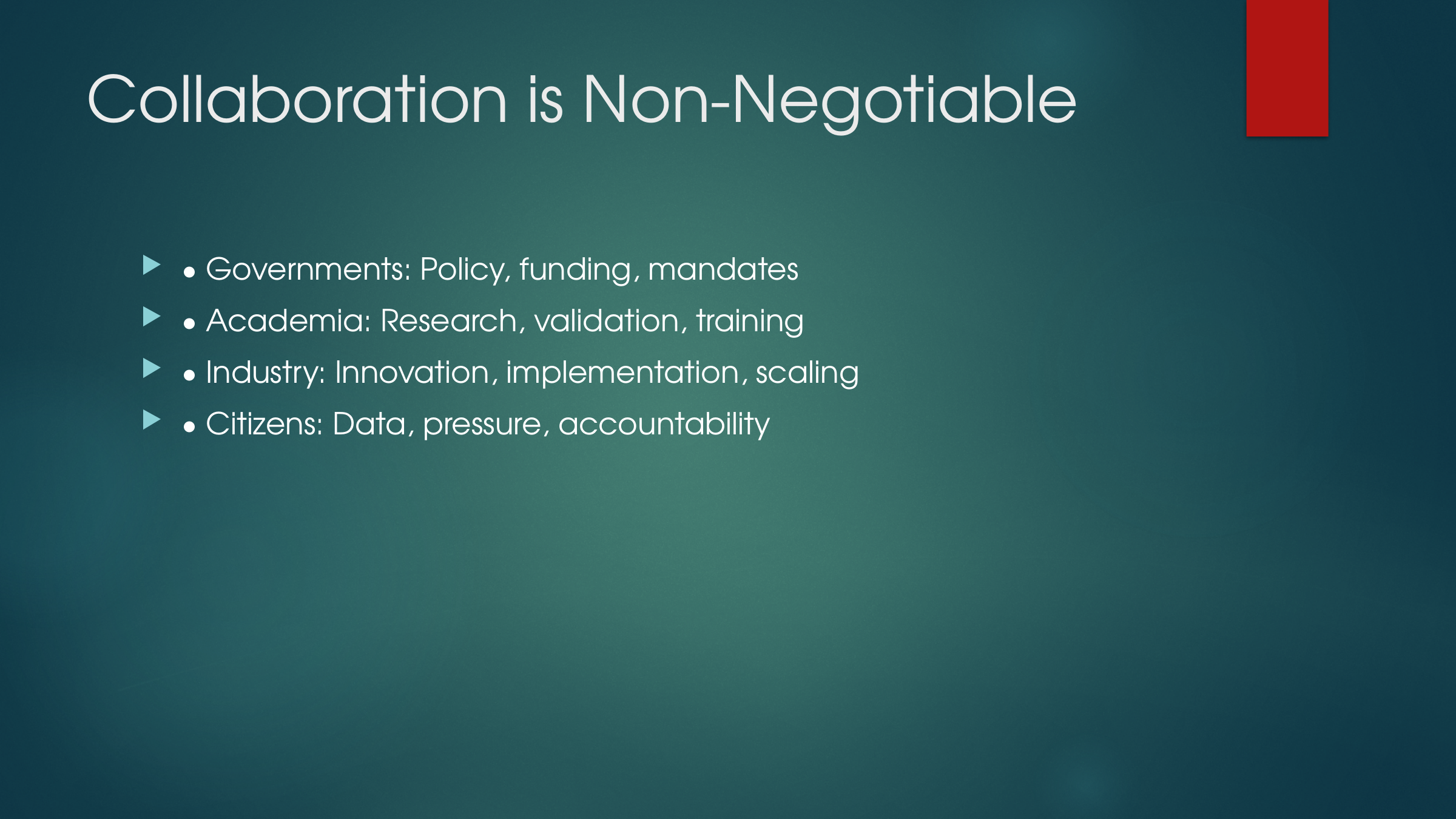

# Collaboration is Non-Negotiable
• Governments: Policy, funding, mandates
• Academia: Research, validation, training
• Industry: Innovation, implementation, scaling
• Citizens: Data, pressure, accountability